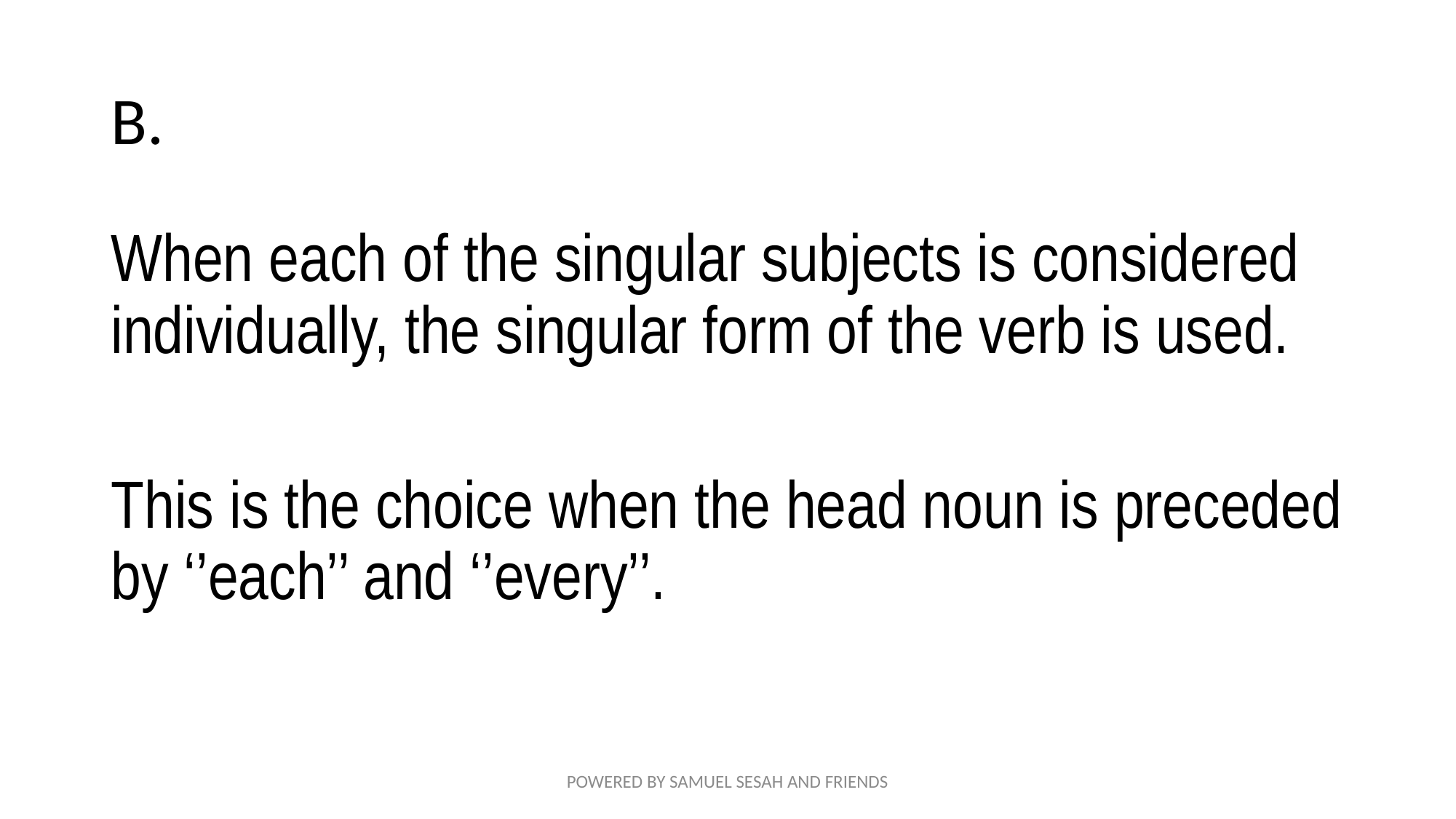

# B.
When each of the singular subjects is considered individually, the singular form of the verb is used.

This is the choice when the head noun is preceded by ‘’each’’ and ‘’every’’.
POWERED BY SAMUEL SESAH AND FRIENDS